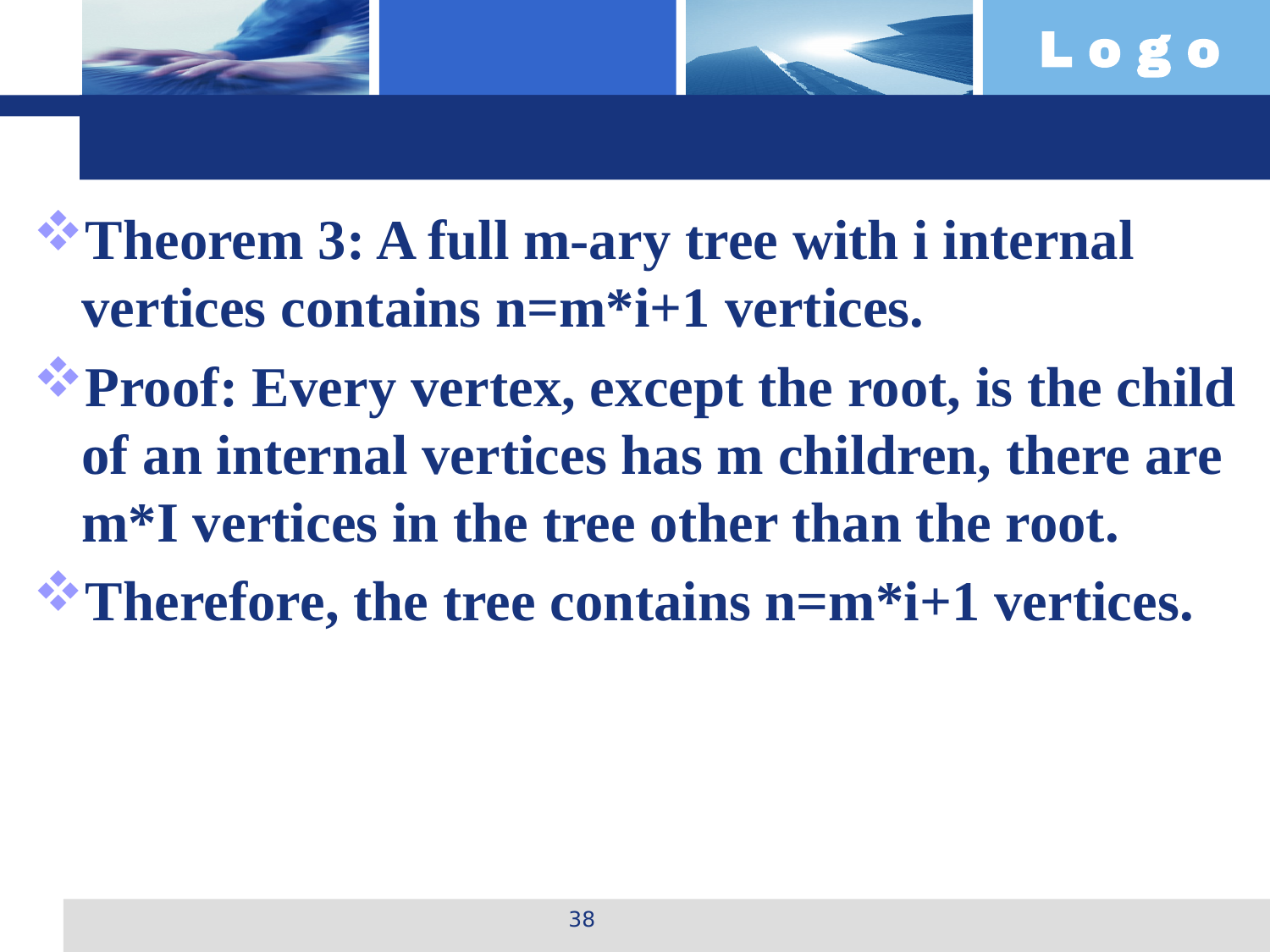

#
Theorem 3: A full m-ary tree with i internal vertices contains n=m*i+1 vertices.
Proof: Every vertex, except the root, is the child of an internal vertices has m children, there are m*I vertices in the tree other than the root.
Therefore, the tree contains n=m*i+1 vertices.
38